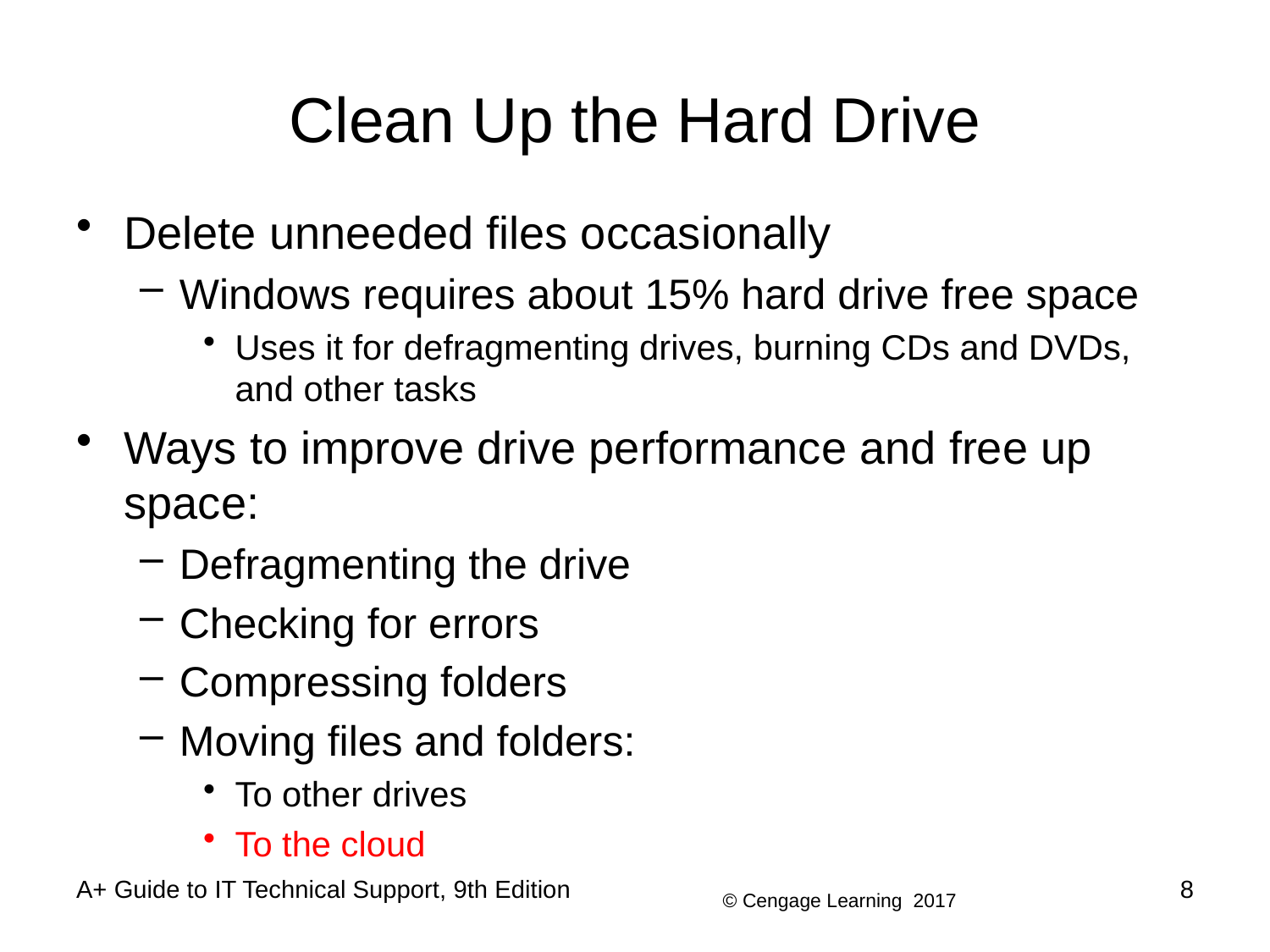

# Clean Up the Hard Drive
Delete unneeded files occasionally
Windows requires about 15% hard drive free space
Uses it for defragmenting drives, burning CDs and DVDs, and other tasks
Ways to improve drive performance and free up space:
Defragmenting the drive
Checking for errors
Compressing folders
Moving files and folders:
To other drives
To the cloud
A+ Guide to IT Technical Support, 9th Edition
8